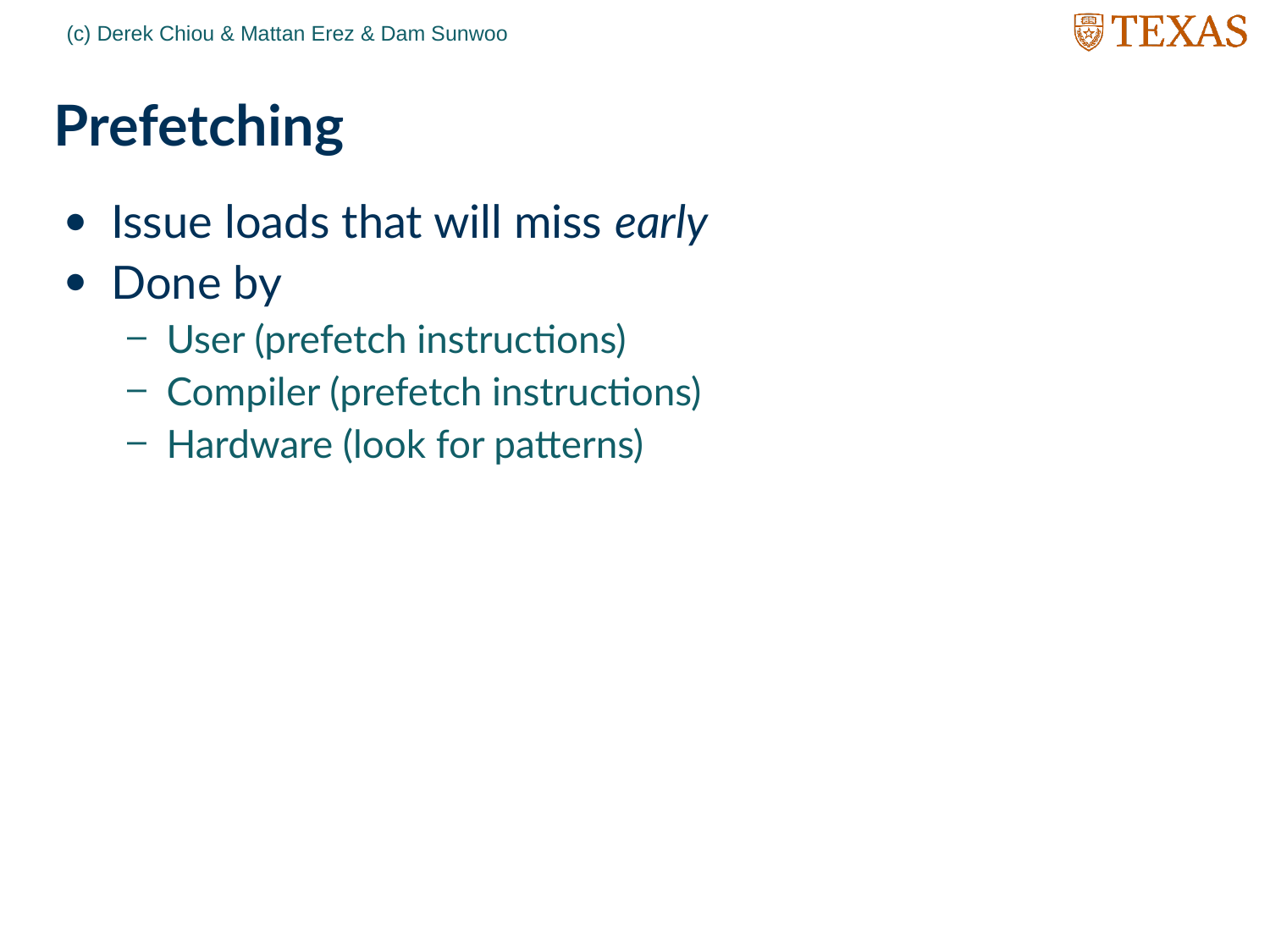

(c) Derek Chiou & Mattan Erez & Dam Sunwoo
# Prefetching
Issue loads that will miss early
Done by
User (prefetch instructions)
Compiler (prefetch instructions)
Hardware (look for patterns)